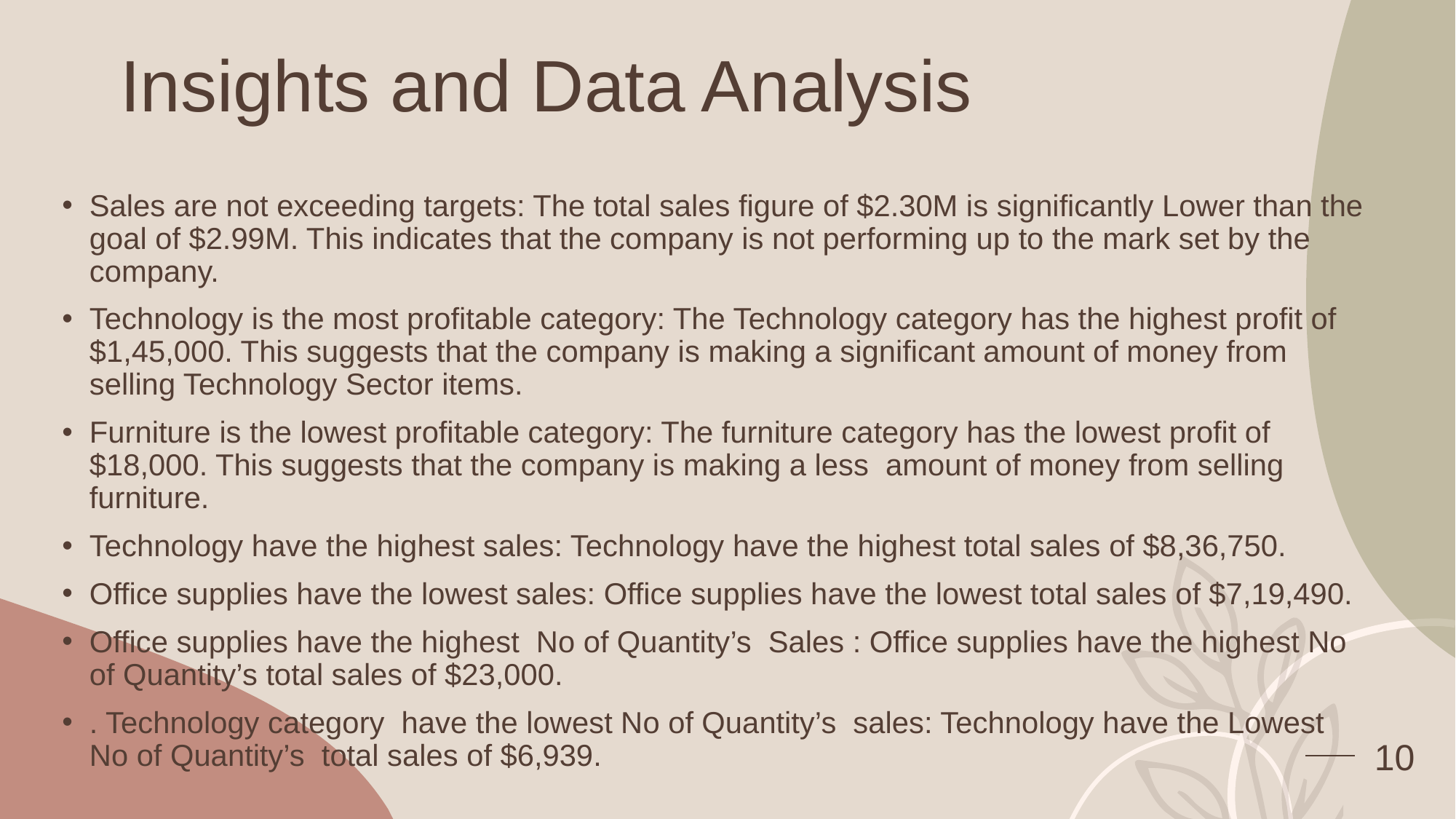

# Insights and Data Analysis

Sales are not exceeding targets: The total sales figure of $2.30M is significantly Lower than the goal of $2.99M. This indicates that the company is not performing up to the mark set by the company.
Technology is the most profitable category: The Technology category has the highest profit of $1,45,000. This suggests that the company is making a significant amount of money from selling Technology Sector items.
Furniture is the lowest profitable category: The furniture category has the lowest profit of $18,000. This suggests that the company is making a less  amount of money from selling furniture.
Technology have the highest sales: Technology have the highest total sales of $8,36,750.
Office supplies have the lowest sales: Office supplies have the lowest total sales of $7,19,490.
Office supplies have the highest  No of Quantity’s  Sales : Office supplies have the highest No of Quantity’s total sales of $23,000.
. Technology category  have the lowest No of Quantity’s  sales: Technology have the Lowest No of Quantity’s  total sales of $6,939.

10